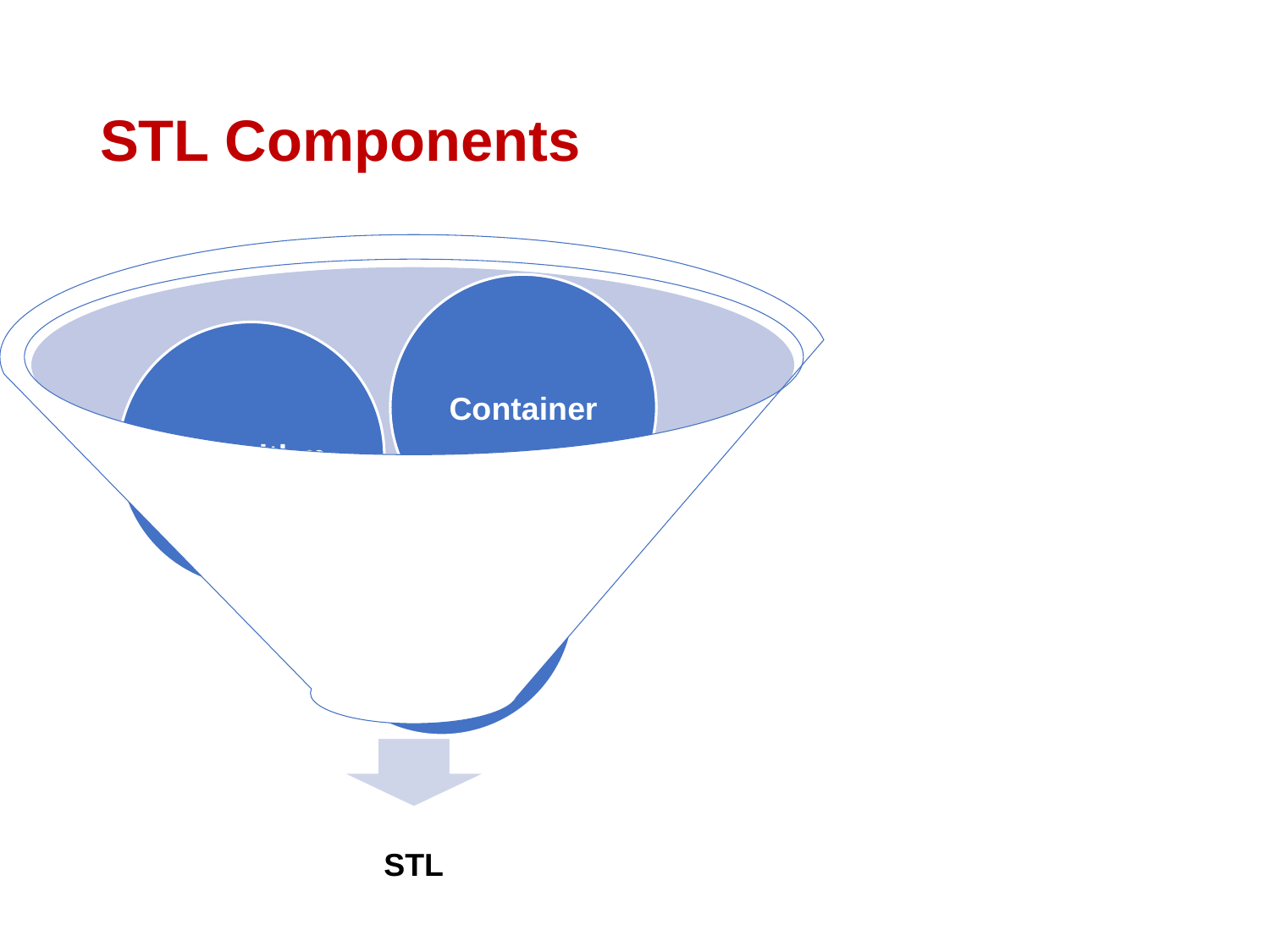

# STL Components
Container
Algorithm
Iterator
STL